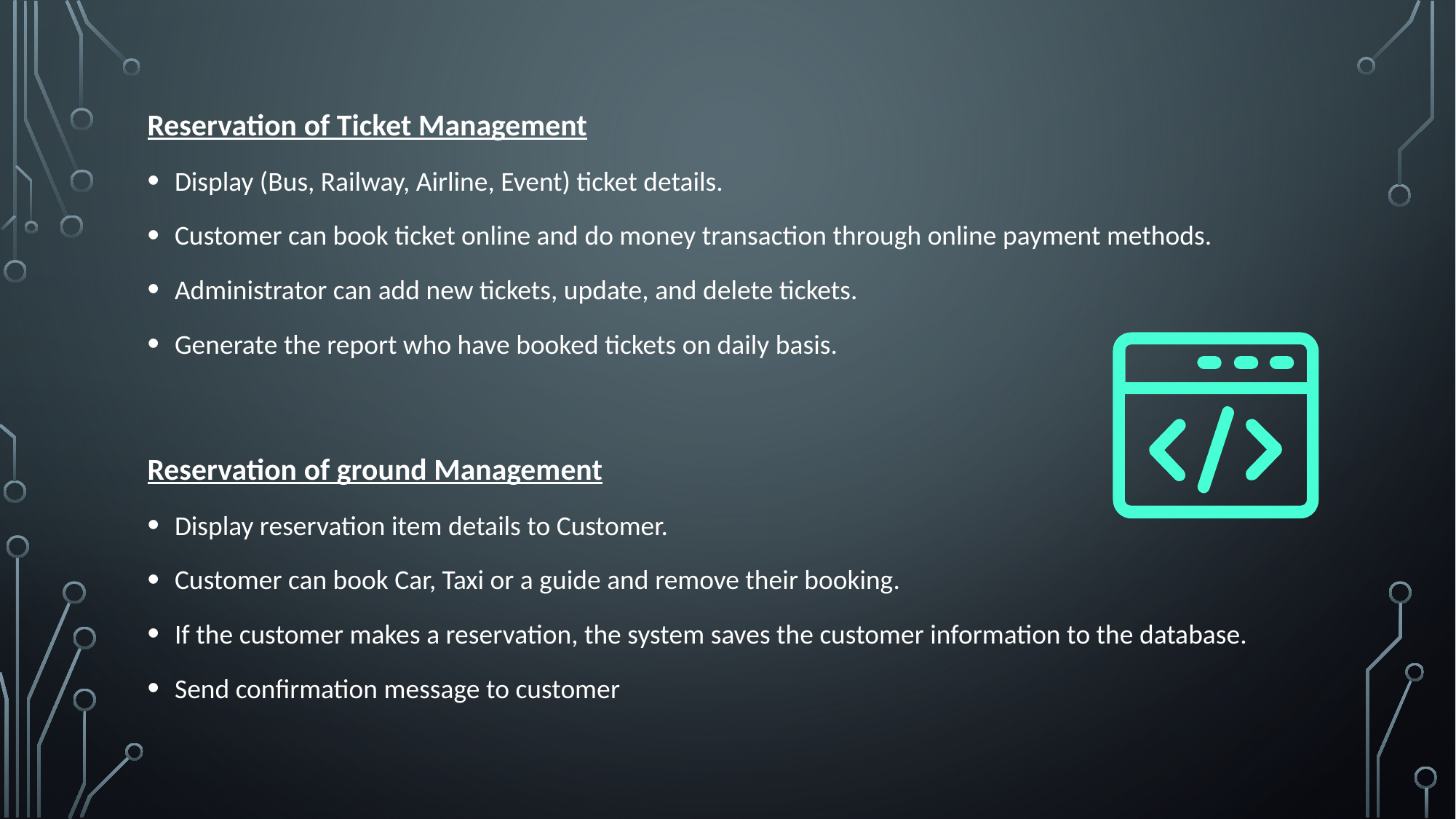

Reservation of Ticket Management
Display (Bus, Railway, Airline, Event) ticket details.
Customer can book ticket online and do money transaction through online payment methods.
Administrator can add new tickets, update, and delete tickets.
Generate the report who have booked tickets on daily basis.

Reservation of ground Management
Display reservation item details to Customer.
Customer can book Car, Taxi or a guide and remove their booking.
If the customer makes a reservation, the system saves the customer information to the database.
Send confirmation message to customer